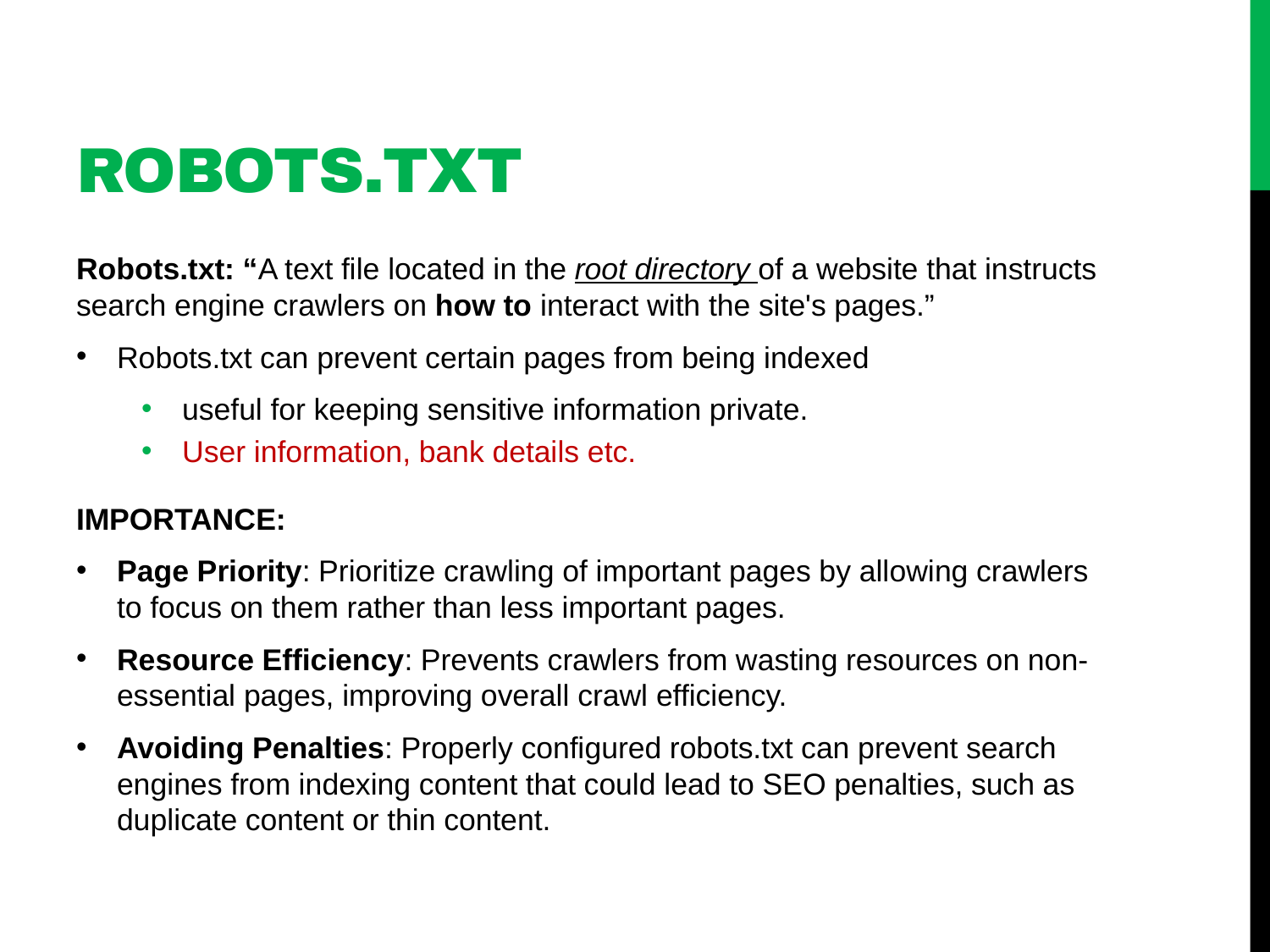

# Robots.txt
Robots.txt: “A text file located in the root directory of a website that instructs search engine crawlers on how to interact with the site's pages.”
Robots.txt can prevent certain pages from being indexed
useful for keeping sensitive information private.
User information, bank details etc.
IMPORTANCE:
Page Priority: Prioritize crawling of important pages by allowing crawlers to focus on them rather than less important pages.
Resource Efficiency: Prevents crawlers from wasting resources on non-essential pages, improving overall crawl efficiency.
Avoiding Penalties: Properly configured robots.txt can prevent search engines from indexing content that could lead to SEO penalties, such as duplicate content or thin content.